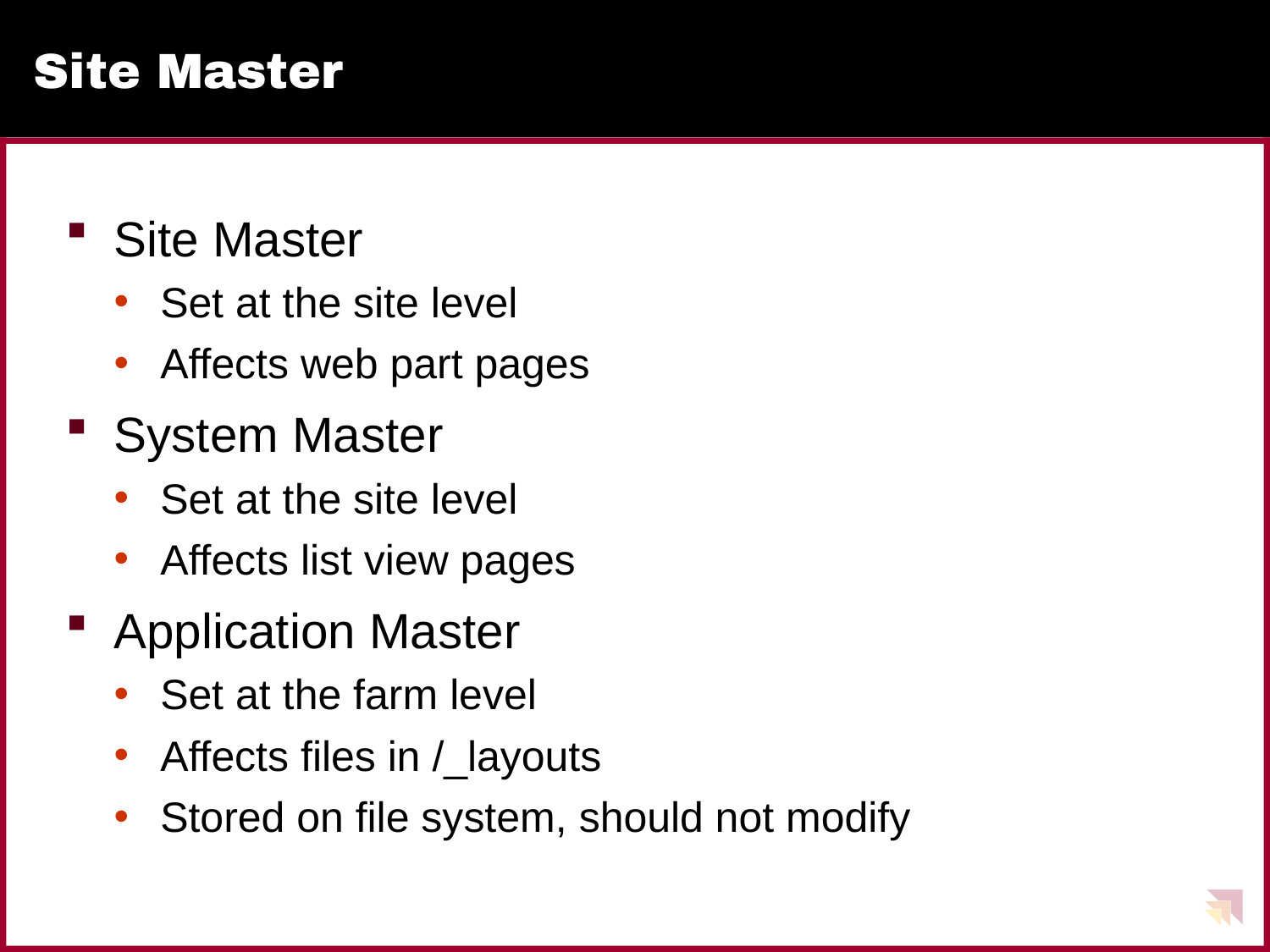

# Site Master
Site Master
Set at the site level
Affects web part pages
System Master
Set at the site level
Affects list view pages
Application Master
Set at the farm level
Affects files in /_layouts
Stored on file system, should not modify